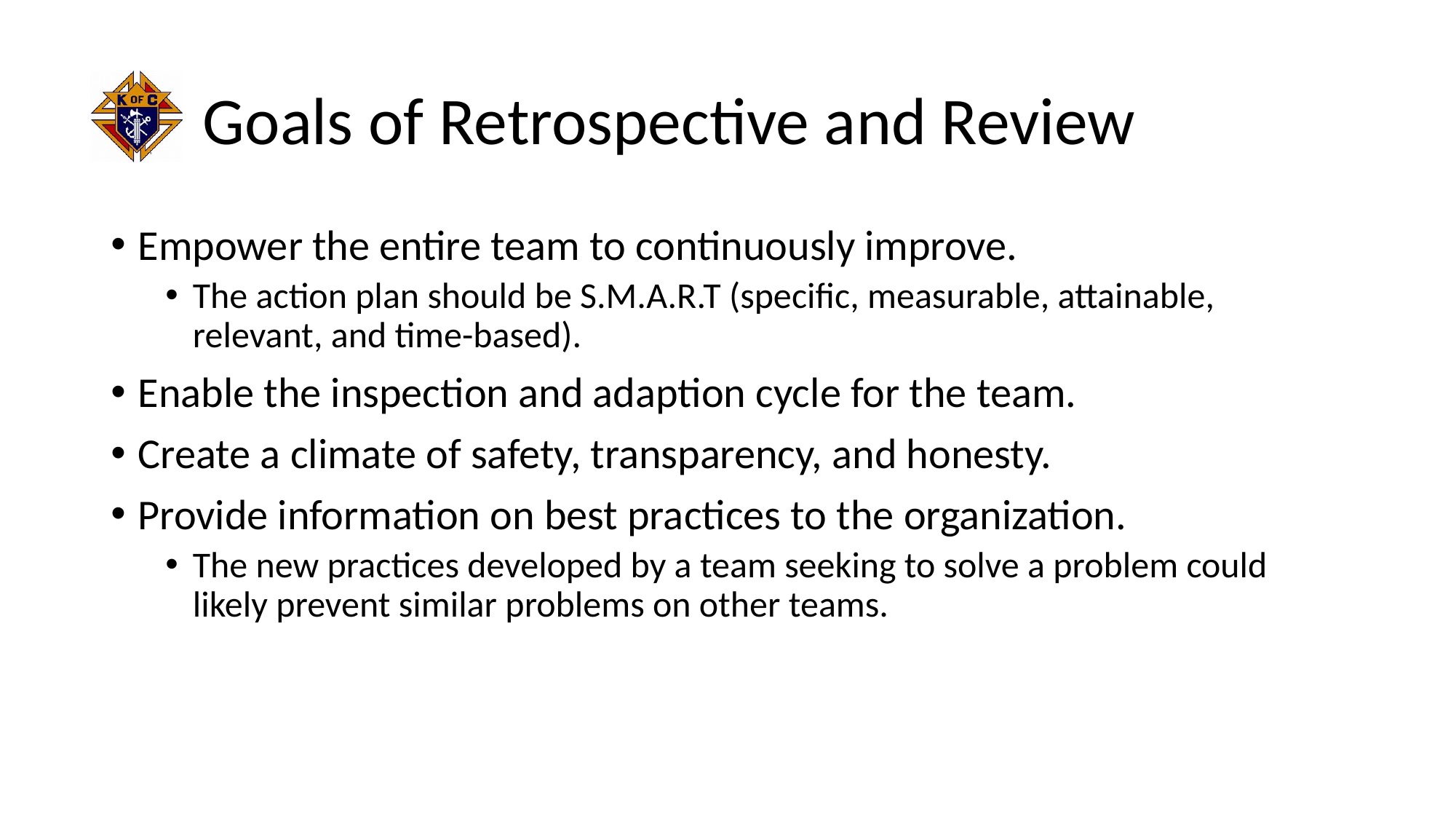

# Goals of Retrospective and Review
Empower the entire team to continuously improve.
The action plan should be S.M.A.R.T (specific, measurable, attainable, relevant, and time-based).
Enable the inspection and adaption cycle for the team.
Create a climate of safety, transparency, and honesty.
Provide information on best practices to the organization.
The new practices developed by a team seeking to solve a problem could likely prevent similar problems on other teams.